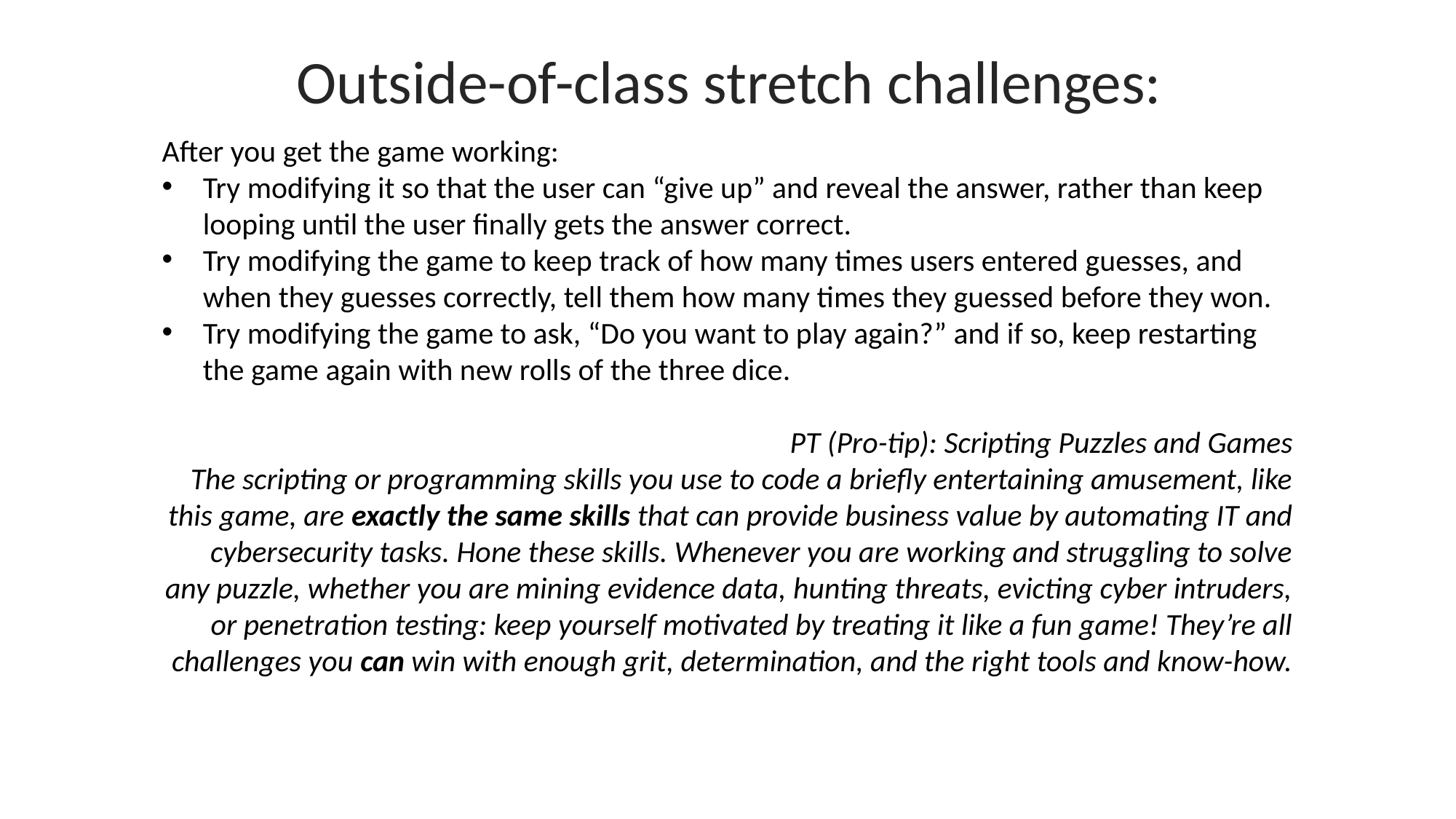

Outside-of-class stretch challenges:
After you get the game working:
Try modifying it so that the user can “give up” and reveal the answer, rather than keep looping until the user finally gets the answer correct.
Try modifying the game to keep track of how many times users entered guesses, and when they guesses correctly, tell them how many times they guessed before they won.
Try modifying the game to ask, “Do you want to play again?” and if so, keep restarting the game again with new rolls of the three dice.

PT (Pro-tip): Scripting Puzzles and Games
The scripting or programming skills you use to code a briefly entertaining amusement, like this game, are exactly the same skills that can provide business value by automating IT and cybersecurity tasks. Hone these skills. Whenever you are working and struggling to solve any puzzle, whether you are mining evidence data, hunting threats, evicting cyber intruders, or penetration testing: keep yourself motivated by treating it like a fun game! They’re all challenges you can win with enough grit, determination, and the right tools and know-how.